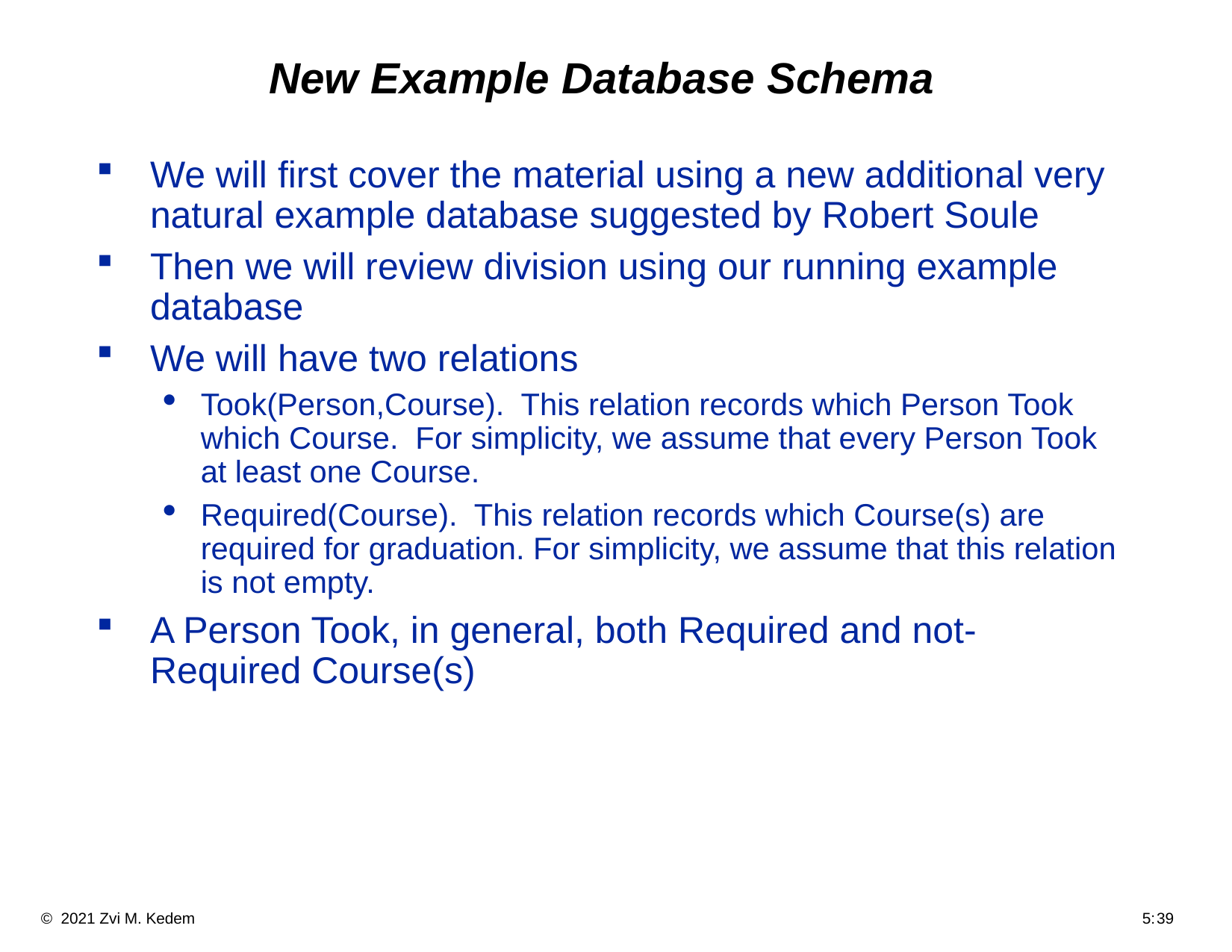

# New Example Database Schema
We will first cover the material using a new additional very natural example database suggested by Robert Soule
Then we will review division using our running example database
We will have two relations
Took(Person,Course).  This relation records which Person Took which Course.  For simplicity, we assume that every Person Took at least one Course.
Required(Course).  This relation records which Course(s) are required for graduation. For simplicity, we assume that this relation is not empty.
A Person Took, in general, both Required and not-Required Course(s)